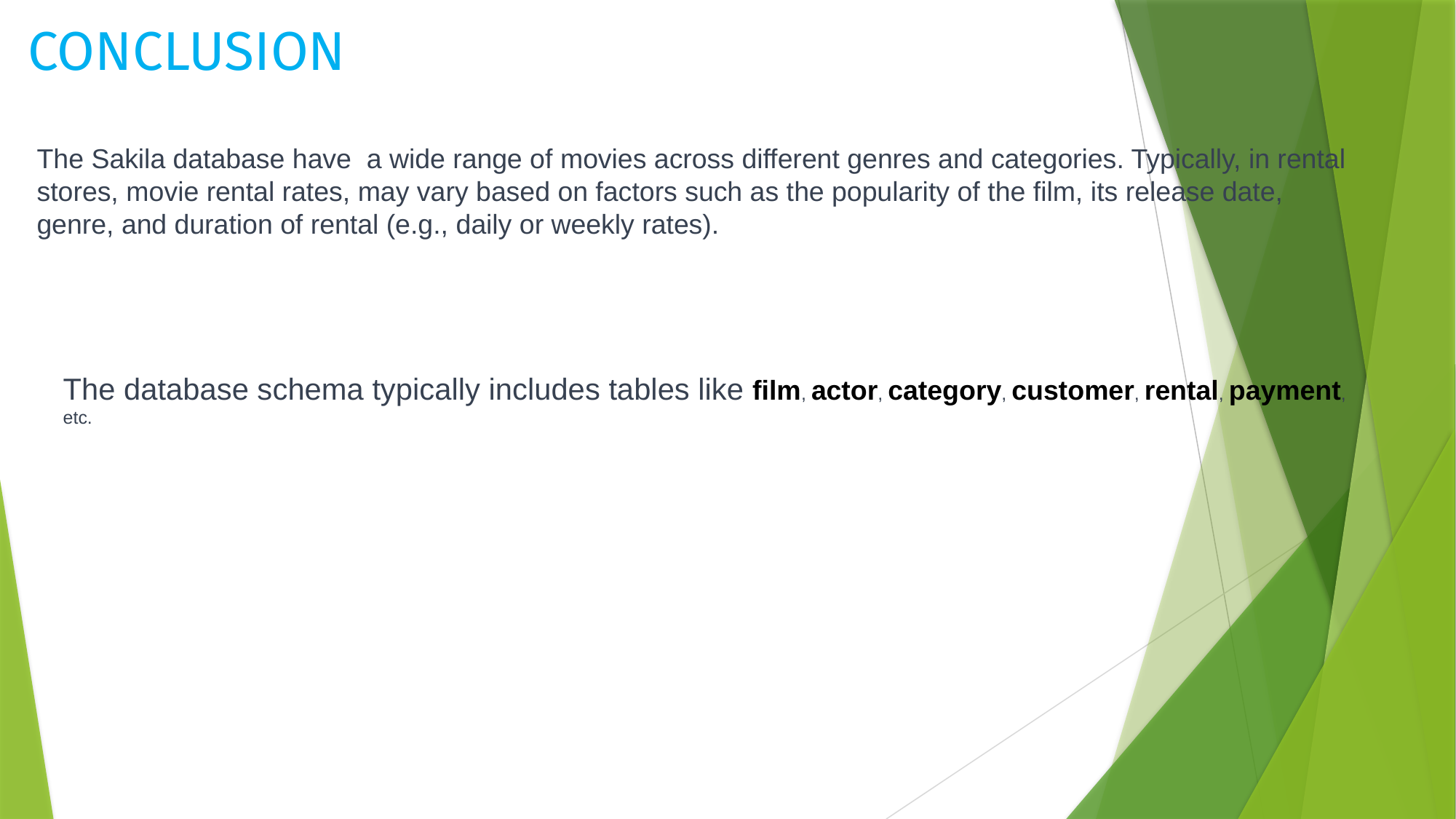

# CONCLUSION
The Sakila database have  a wide range of movies across different genres and categories. Typically, in rental stores, movie rental rates, may vary based on factors such as the popularity of the film, its release date, genre, and duration of rental (e.g., daily or weekly rates).
The database schema typically includes tables like film, actor, category, customer, rental, payment, etc.